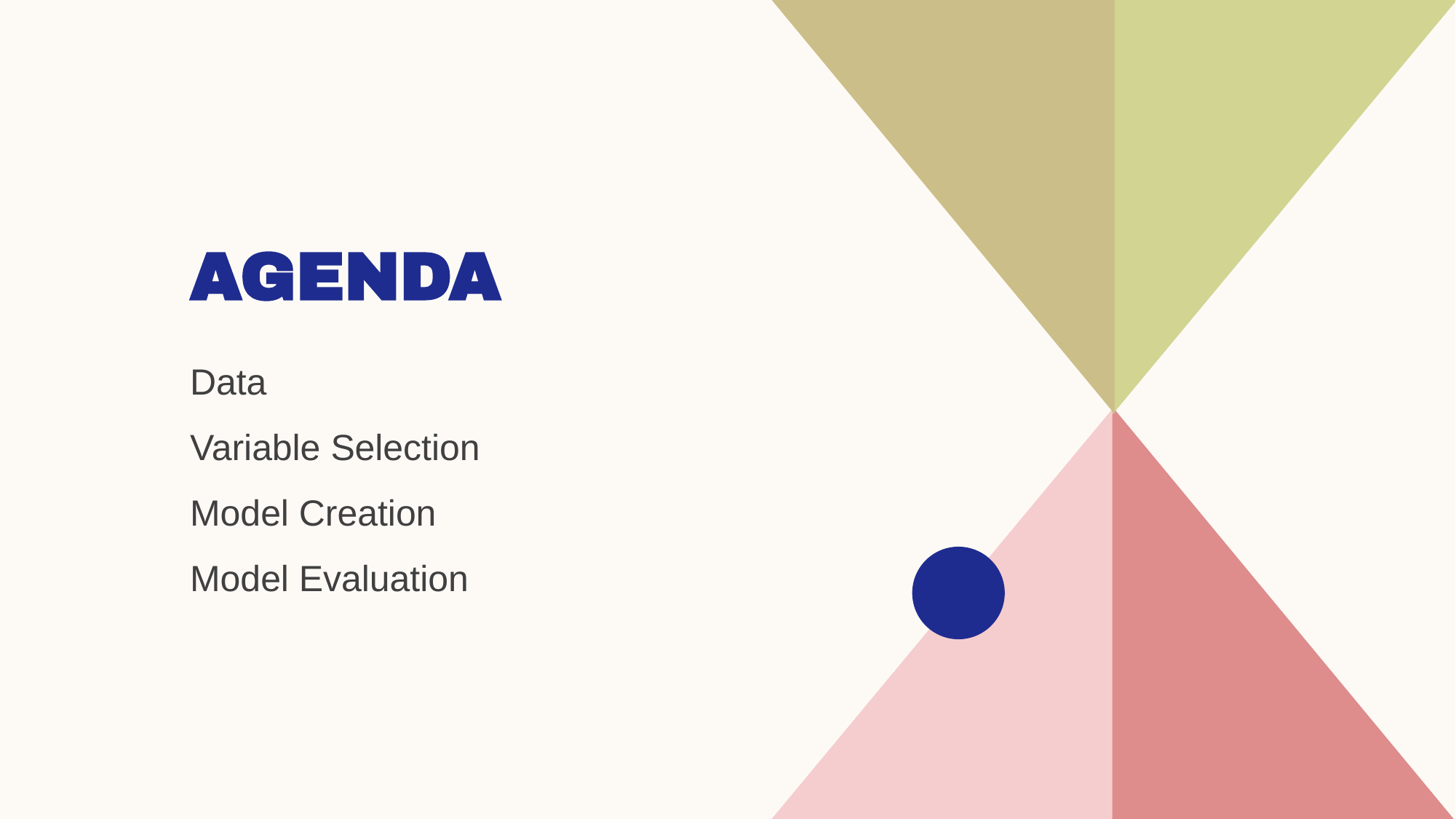

# AGENDA
Data
Variable Selection
​Model Creation
Model Evaluation